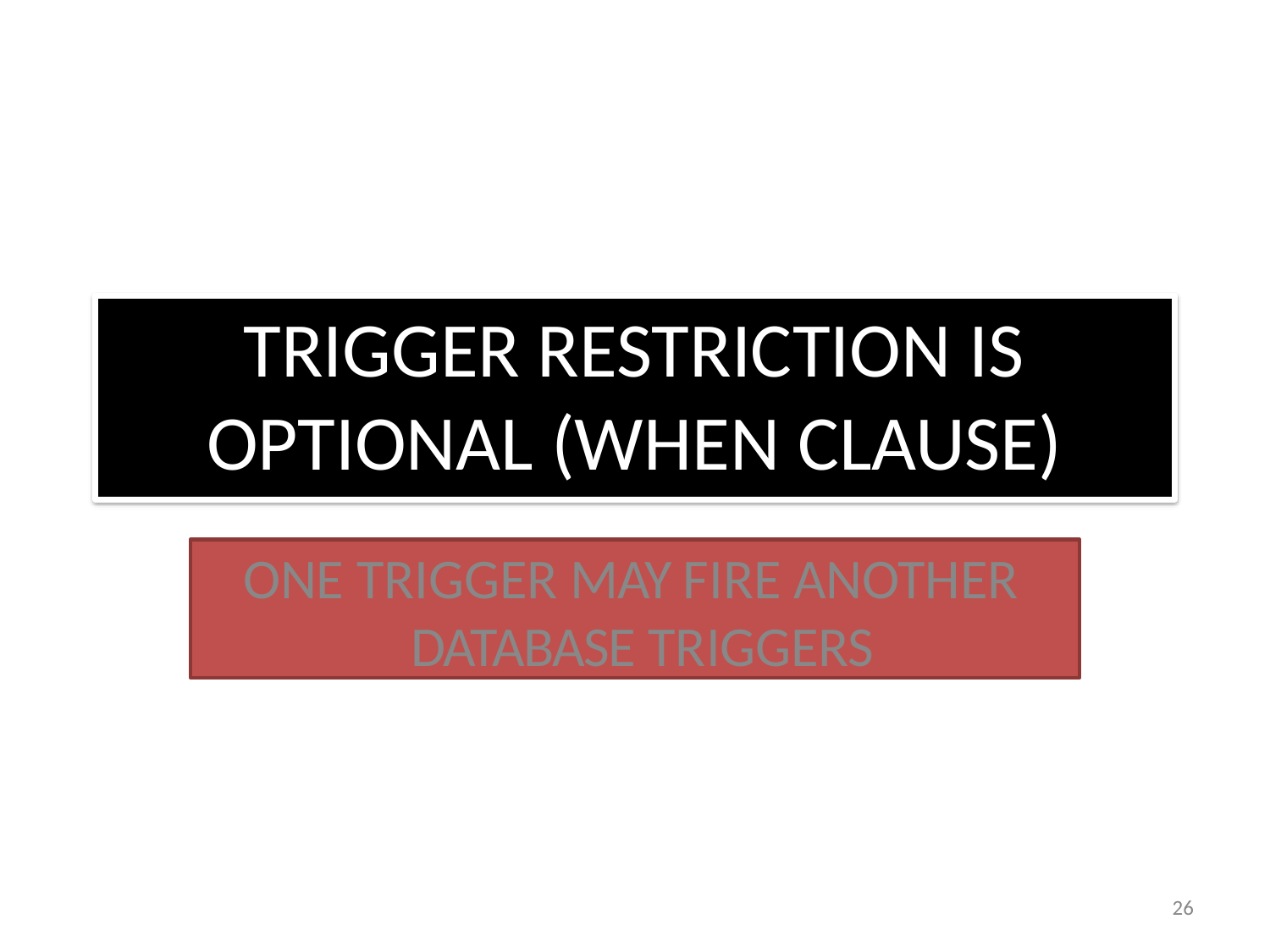

# TRIGGER RESTRICTION IS  OPTIONAL (WHEN CLAUSE)
ONE TRIGGER MAY FIRE ANOTHER  DATABASE TRIGGERS
26